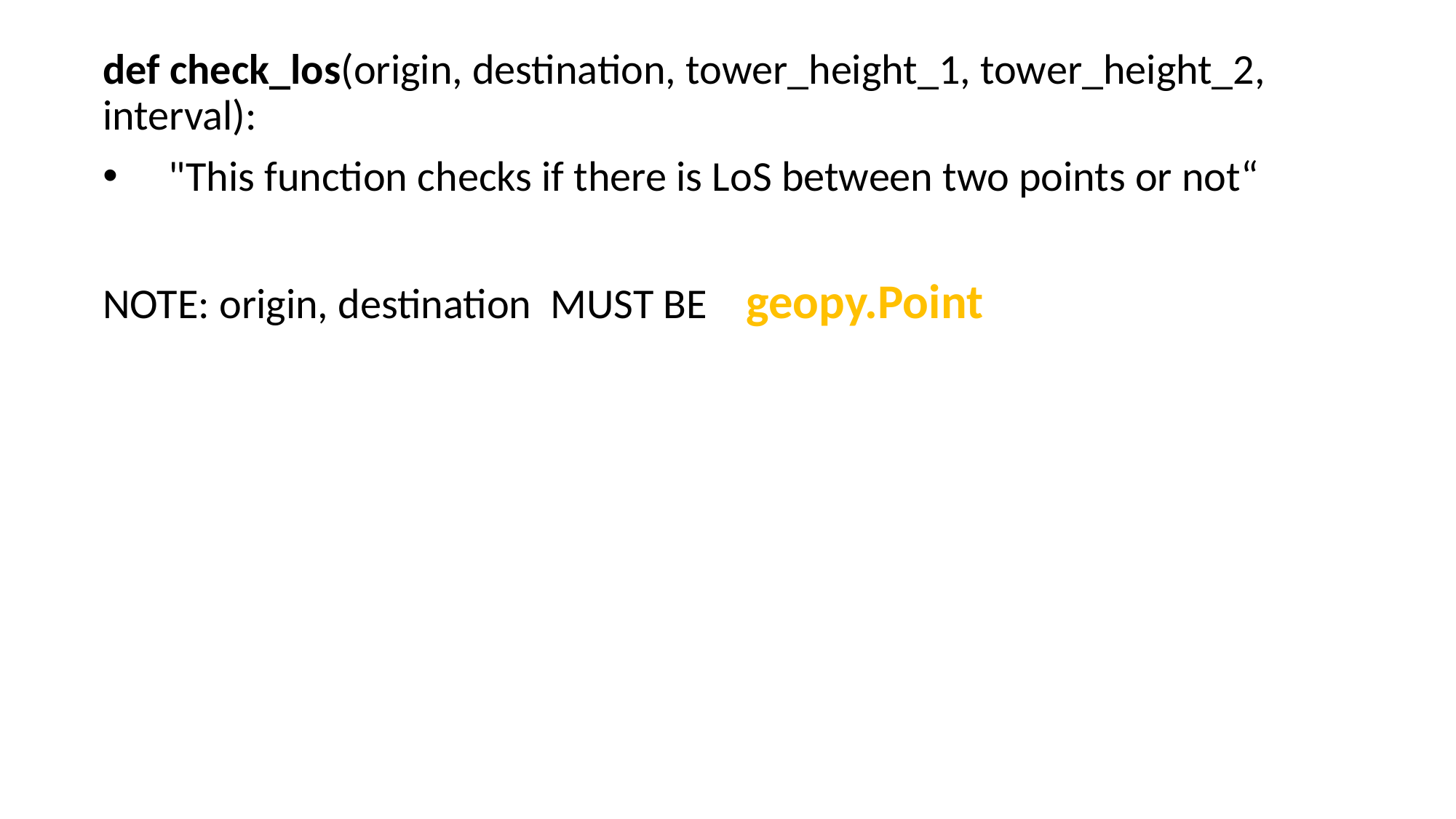

def check_los(origin, destination, tower_height_1, tower_height_2, interval):
    "This function checks if there is LoS between two points or not“

NOTE: origin, destination  MUST BE    geopy.Point